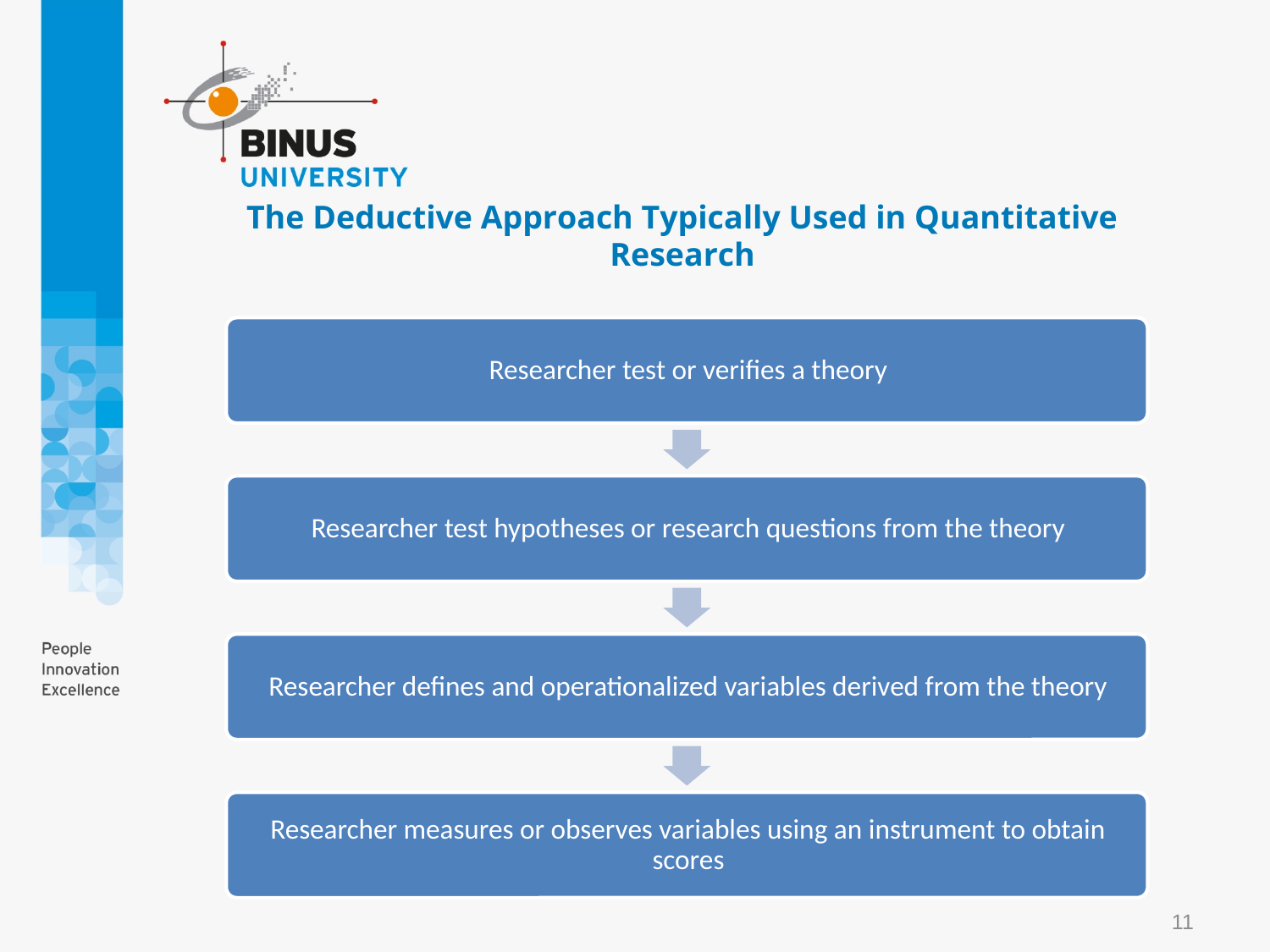

# The Deductive Approach Typically Used in Quantitative Research
Researcher test or verifies a theory

Researcher test hypotheses or research questions from the theory

Researcher defines and operationalized variables derived from the theory

Researcher measures or observes variables using an instrument to obtain scores

11